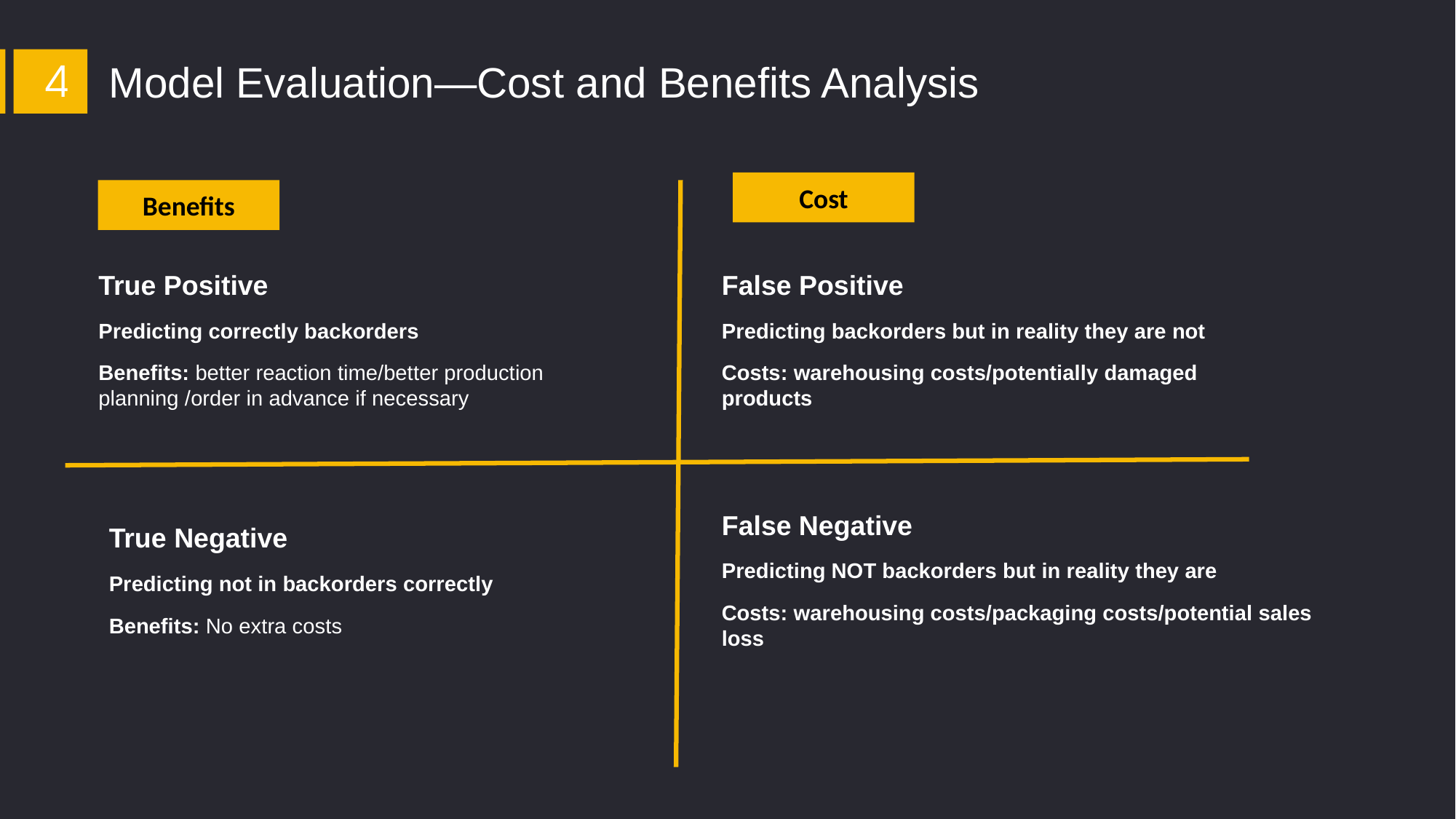

4
Model Evaluation—Cost and Benefits Analysis
Cost
Benefits
True Positive
Predicting correctly backorders
Benefits: better reaction time/better production planning /order in advance if necessary
False Positive
Predicting backorders but in reality they are not
Costs: warehousing costs/potentially damaged products
True Negative
Predicting not in backorders correctly
Benefits: No extra costs
False Negative
Predicting NOT backorders but in reality they are
Costs: warehousing costs/packaging costs/potential sales loss